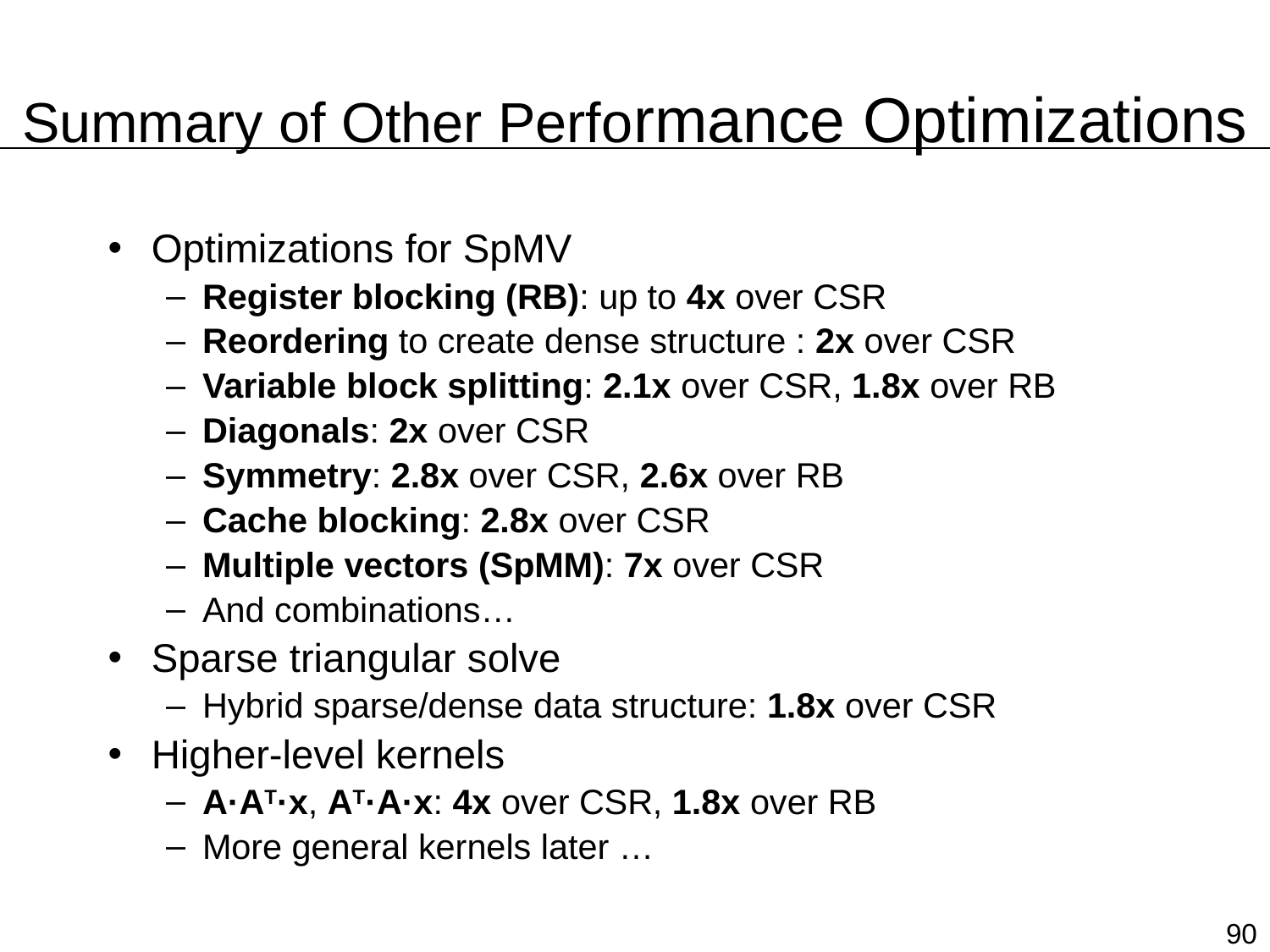

# Summary of Other Performance Optimizations
Optimizations for SpMV
Register blocking (RB): up to 4x over CSR
Reordering to create dense structure : 2x over CSR
Variable block splitting: 2.1x over CSR, 1.8x over RB
Diagonals: 2x over CSR
Symmetry: 2.8x over CSR, 2.6x over RB
Cache blocking: 2.8x over CSR
Multiple vectors (SpMM): 7x over CSR
And combinations…
Sparse triangular solve
Hybrid sparse/dense data structure: 1.8x over CSR
Higher-level kernels
A·AT·x, AT·A·x: 4x over CSR, 1.8x over RB
More general kernels later …
90